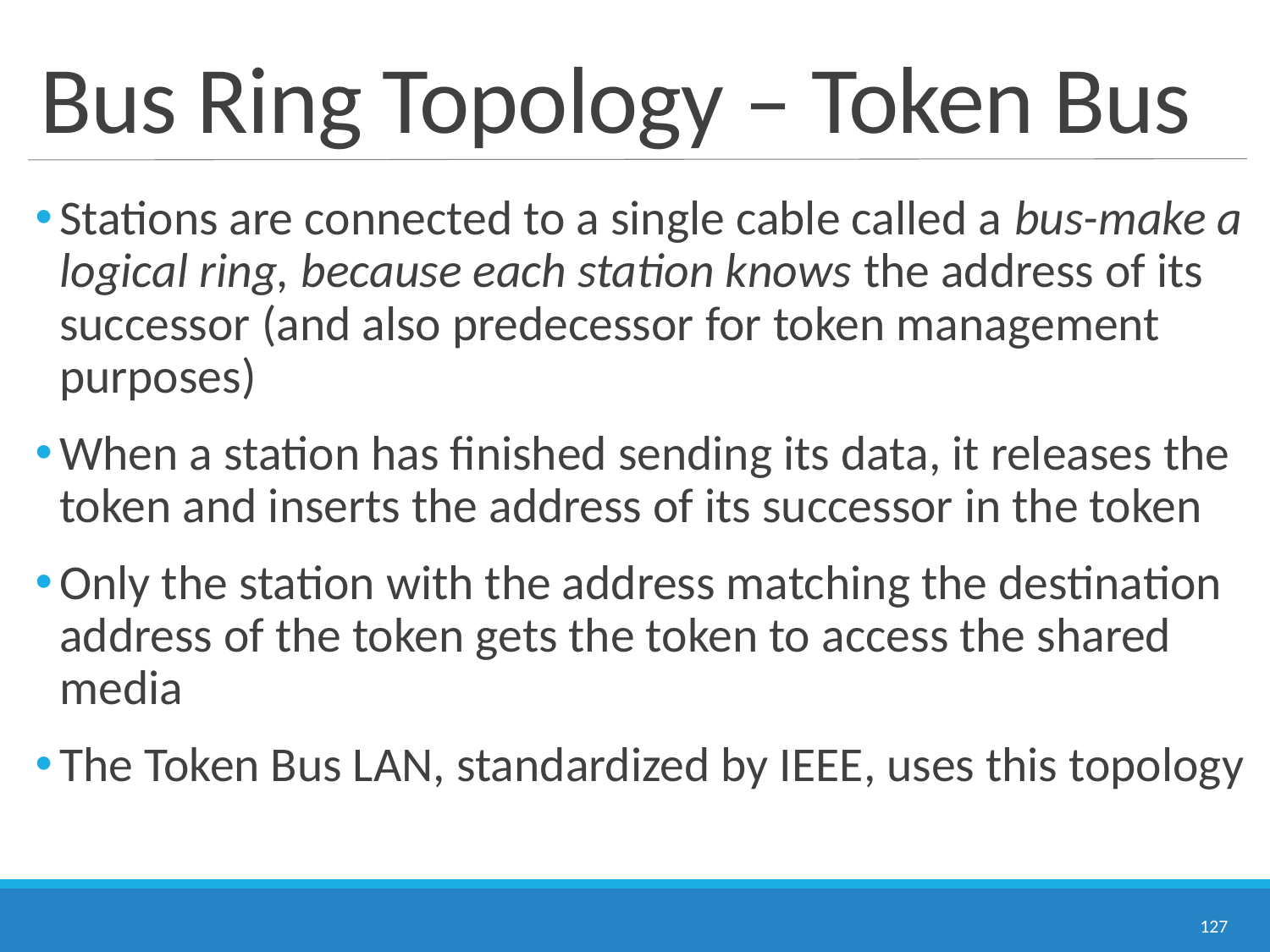

# Bus Ring Topology – Token Bus
Stations are connected to a single cable called a bus-make a logical ring, because each station knows the address of its successor (and also predecessor for token management purposes)
When a station has finished sending its data, it releases the token and inserts the address of its successor in the token
Only the station with the address matching the destination address of the token gets the token to access the shared media
The Token Bus LAN, standardized by IEEE, uses this topology